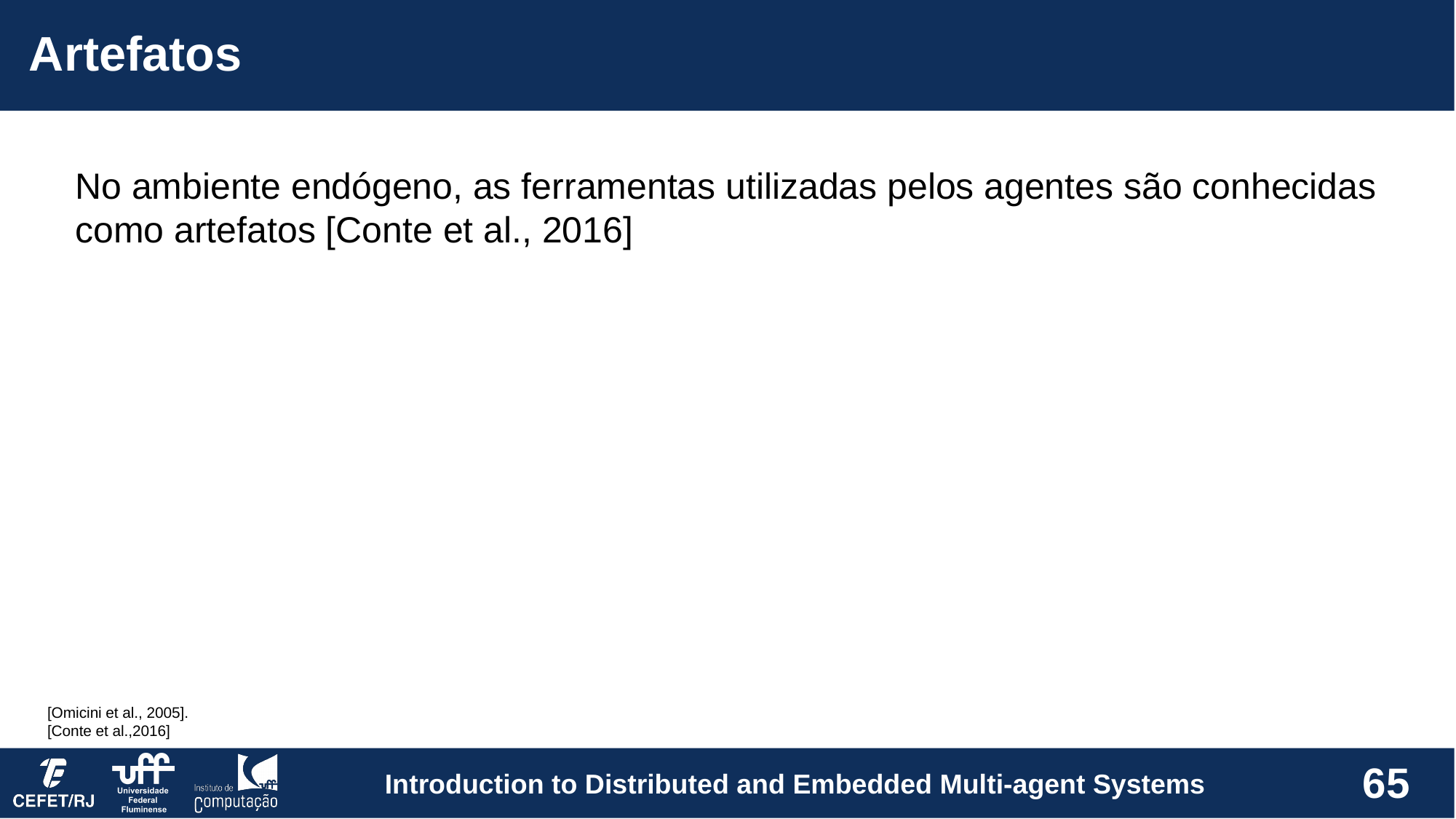

Artefatos
No ambiente endógeno, as ferramentas utilizadas pelos agentes são conhecidas como artefatos [Conte et al., 2016]
[Omicini et al., 2005].
[Conte et al.,2016]